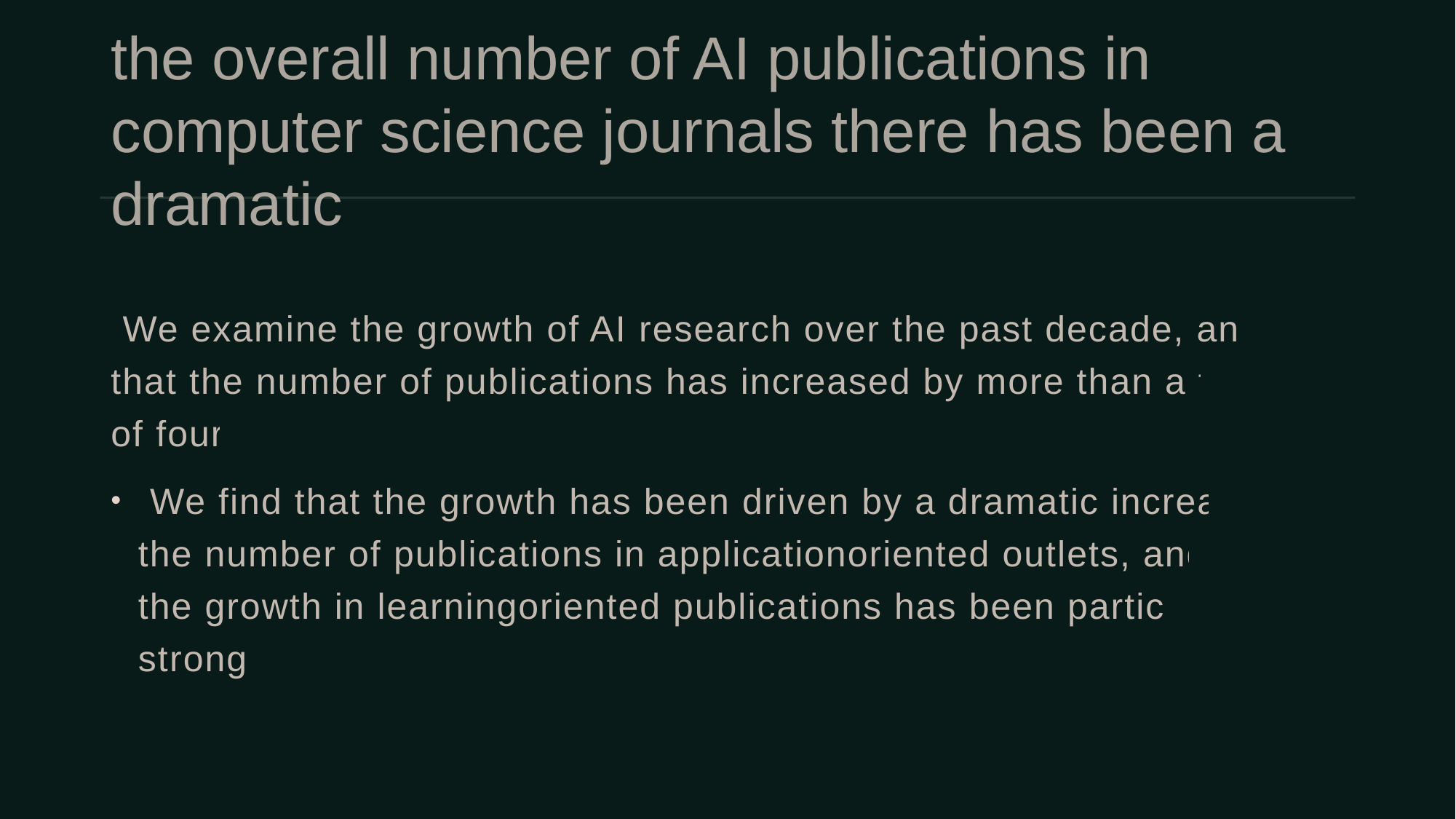

# the overall number of AI publications in computer science journals there has been a dramatic
 We examine the growth of AI research over the past decade, and find that the number of publications has increased by more than a factor of four.
 We find that the growth has been driven by a dramatic increase in the number of publications in applicationoriented outlets, and that the growth in learningoriented publications has been particularly strong.